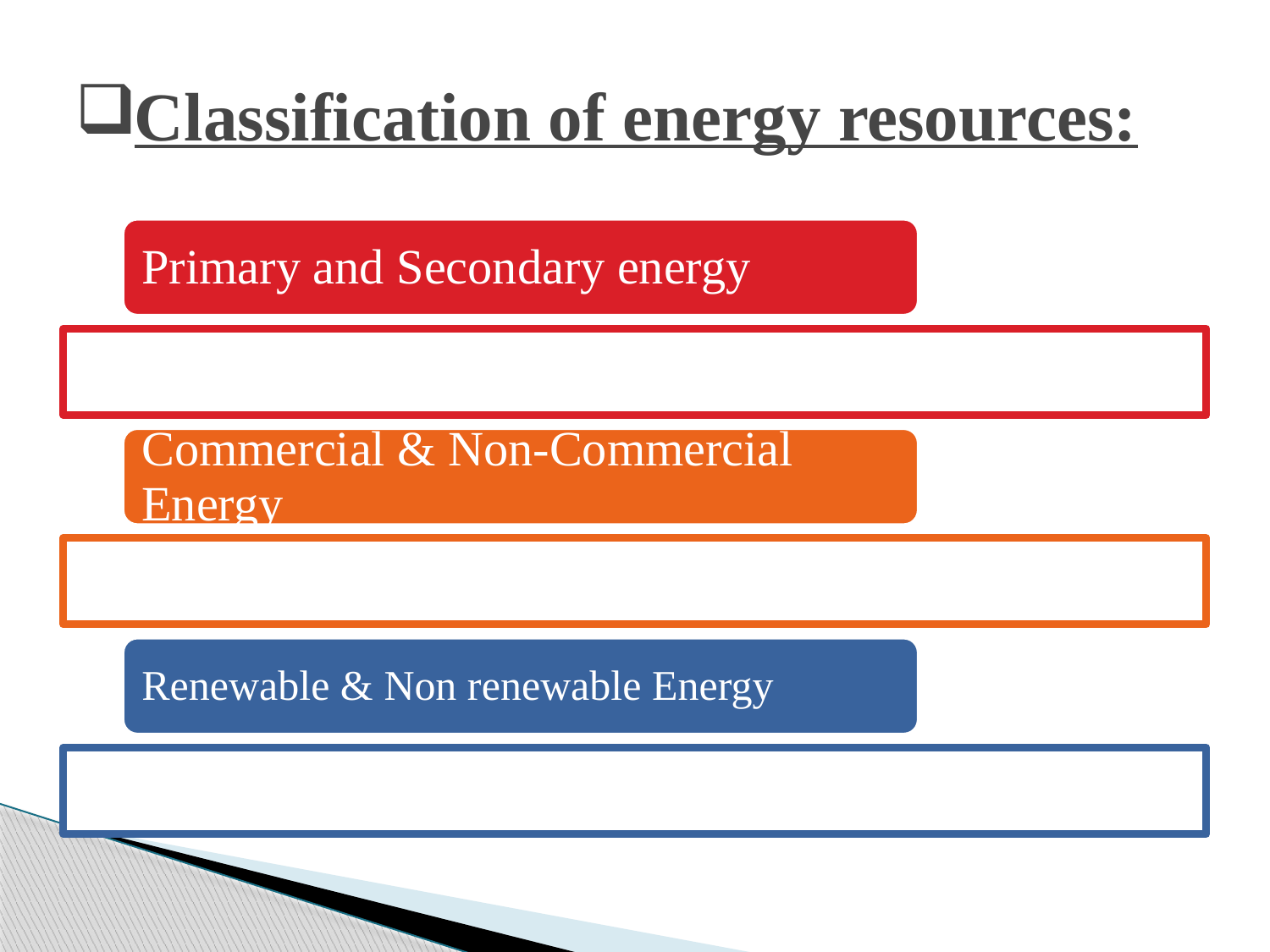

# Classification of energy resources:
Primary and Secondary energy
Commercial & Non-Commercial Energy
Renewable & Non renewable Energy